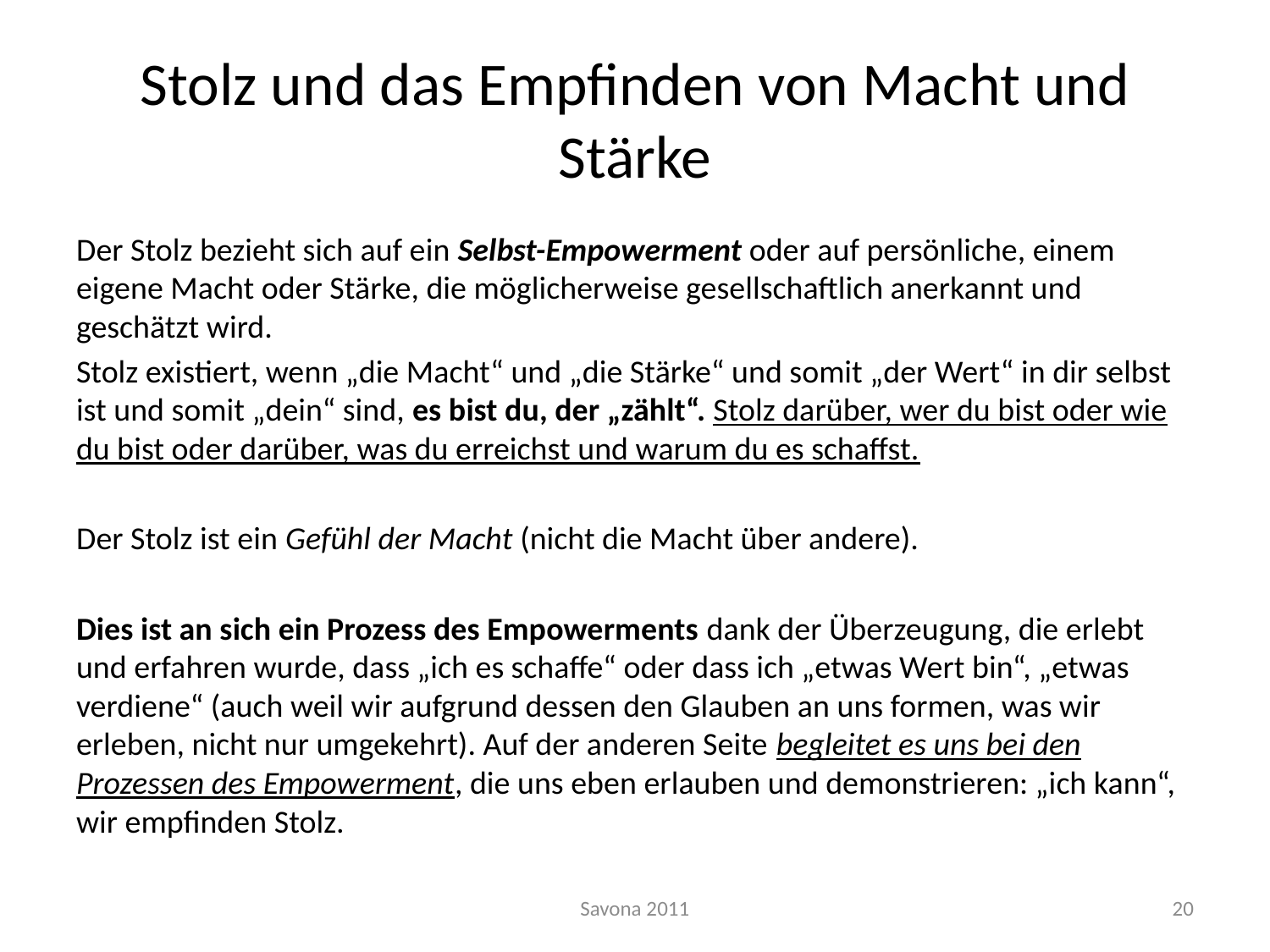

# Stolz und das Empfinden von Macht und Stärke
Der Stolz bezieht sich auf ein Selbst-Empowerment oder auf persönliche, einem eigene Macht oder Stärke, die möglicherweise gesellschaftlich anerkannt und geschätzt wird.
Stolz existiert, wenn „die Macht“ und „die Stärke“ und somit „der Wert“ in dir selbst ist und somit „dein“ sind, es bist du, der „zählt“. Stolz darüber, wer du bist oder wie du bist oder darüber, was du erreichst und warum du es schaffst.

Der Stolz ist ein Gefühl der Macht (nicht die Macht über andere).

Dies ist an sich ein Prozess des Empowerments dank der Überzeugung, die erlebt und erfahren wurde, dass „ich es schaffe“ oder dass ich „etwas Wert bin“, „etwas verdiene“ (auch weil wir aufgrund dessen den Glauben an uns formen, was wir erleben, nicht nur umgekehrt). Auf der anderen Seite begleitet es uns bei den Prozessen des Empowerment, die uns eben erlauben und demonstrieren: „ich kann“, wir empfinden Stolz.
Savona 2011
20